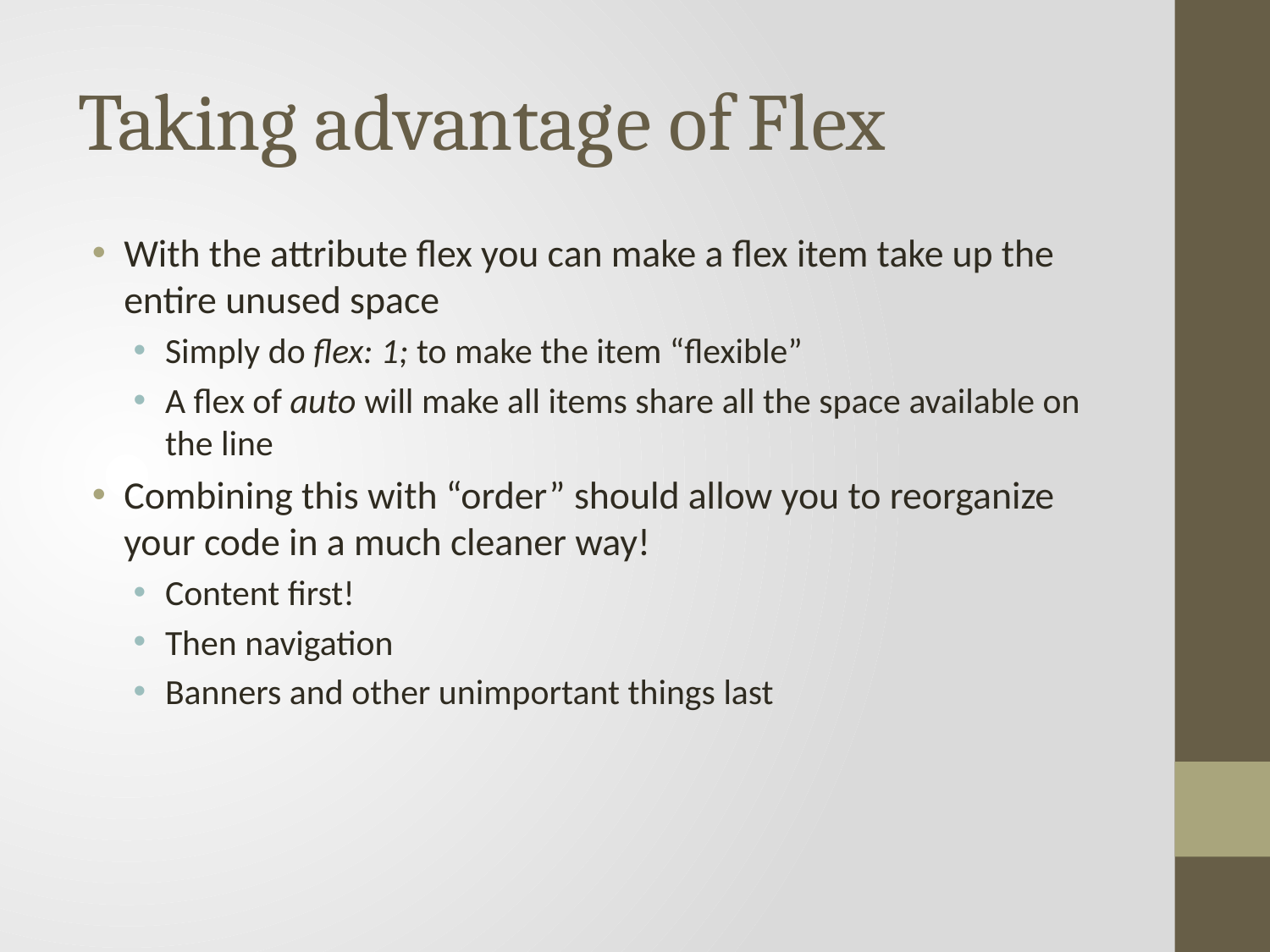

# Taking advantage of Flex
With the attribute flex you can make a flex item take up the entire unused space
Simply do flex: 1; to make the item “flexible”
A flex of auto will make all items share all the space available on the line
Combining this with “order” should allow you to reorganize your code in a much cleaner way!
Content first!
Then navigation
Banners and other unimportant things last